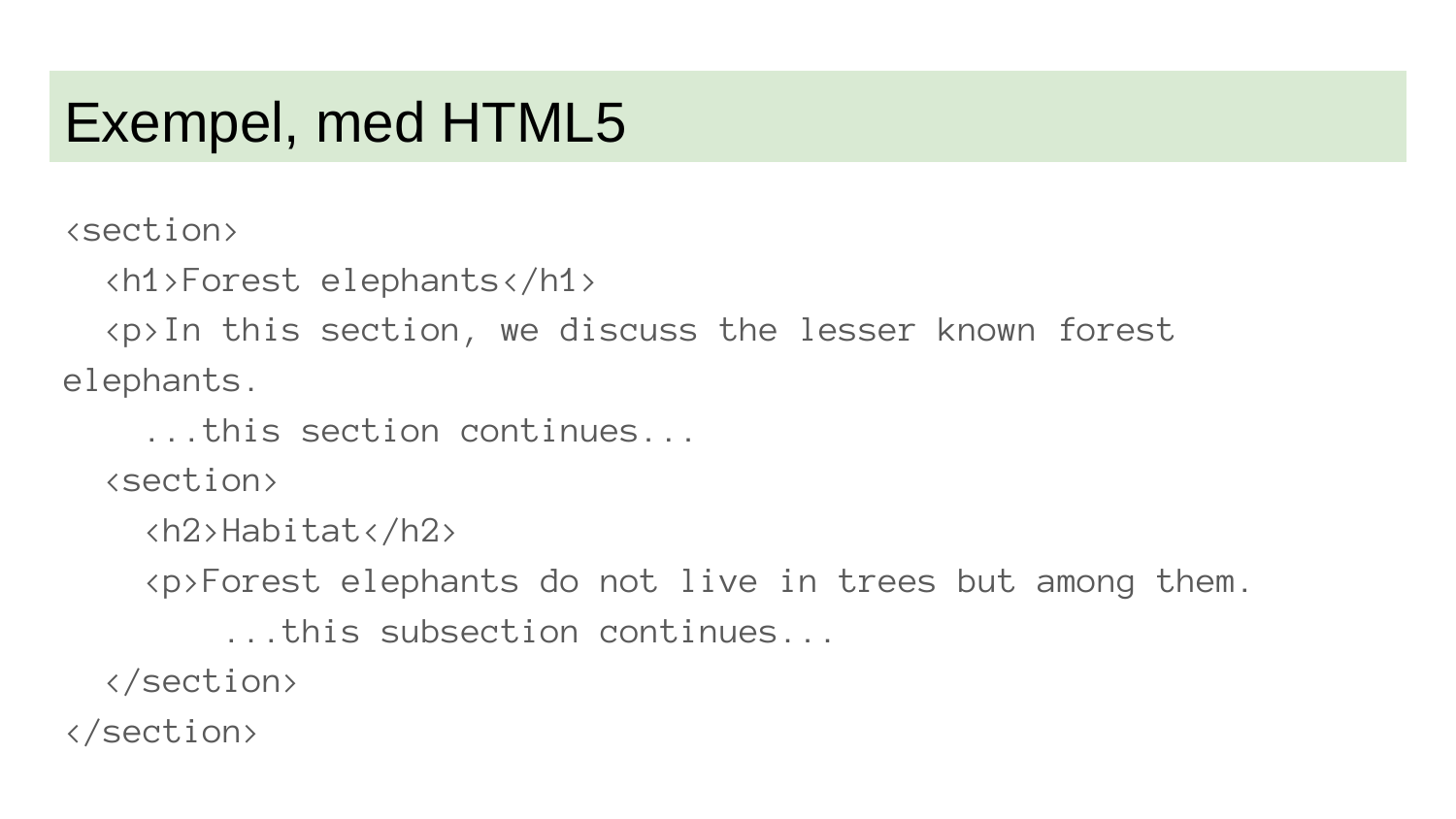

# Exempel, med HTML5
<section>
  <h1>Forest elephants</h1>
  <p>In this section, we discuss the lesser known forest elephants.
    ...this section continues...
  <section>
    <h2>Habitat</h2>
    <p>Forest elephants do not live in trees but among them.
        ...this subsection continues...
  </section>
</section>